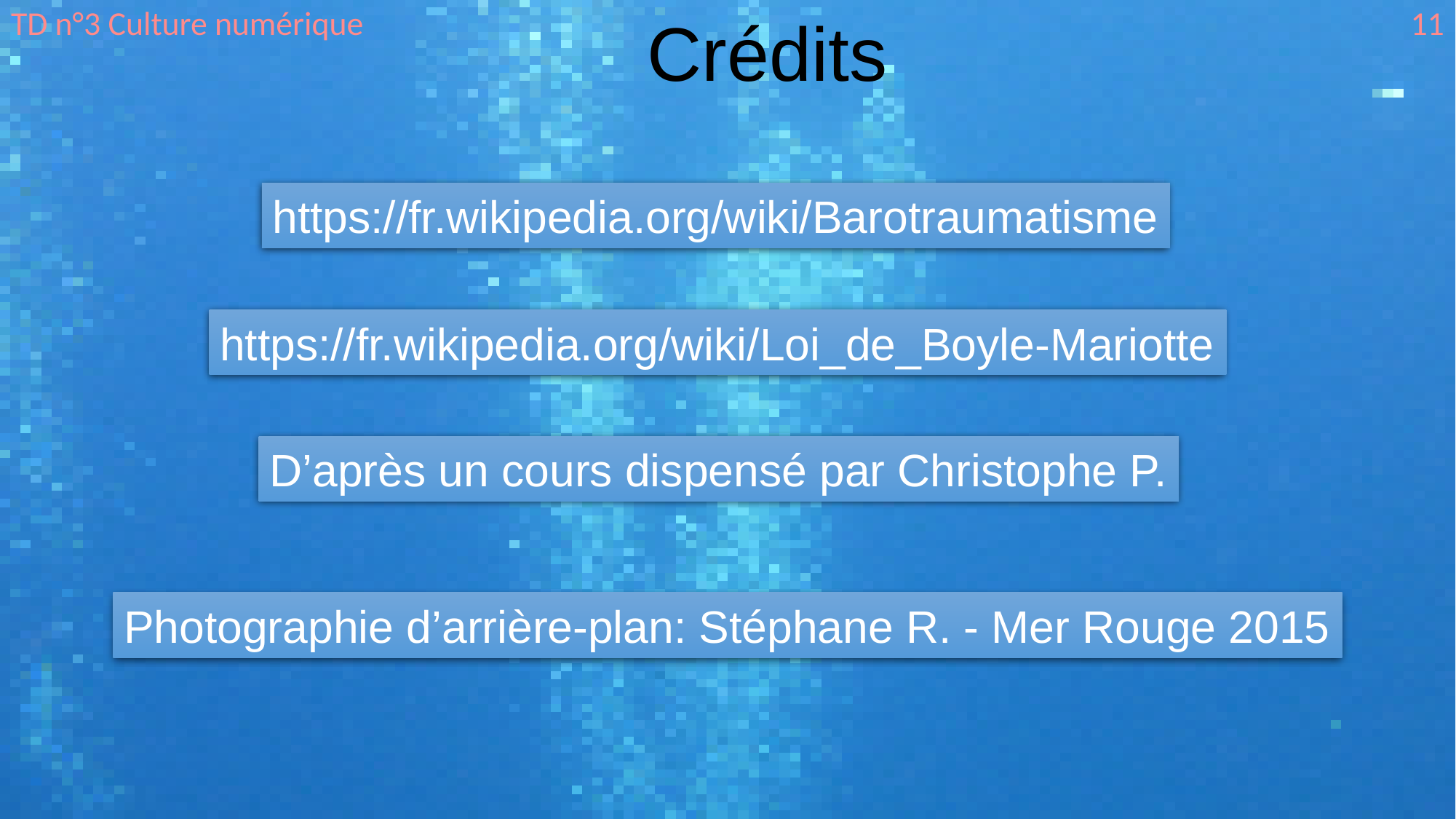

TD n°3 Culture numérique
Crédits
11
https://fr.wikipedia.org/wiki/Barotraumatisme
https://fr.wikipedia.org/wiki/Loi_de_Boyle-Mariotte
D’après un cours dispensé par Christophe P.
Photographie d’arrière-plan: Stéphane R. - Mer Rouge 2015